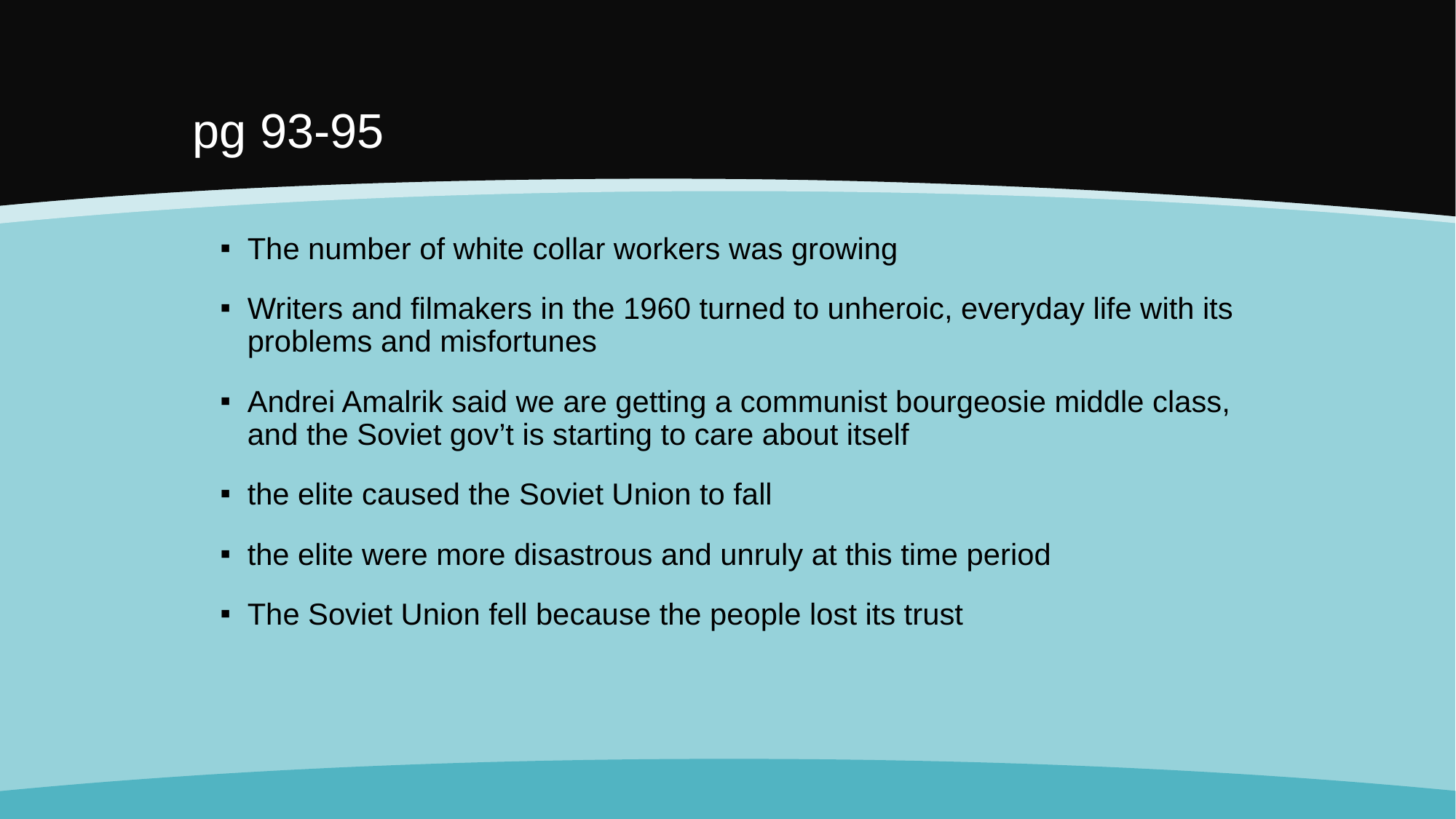

# pg 93-95
The number of white collar workers was growing
Writers and filmakers in the 1960 turned to unheroic, everyday life with its problems and misfortunes
Andrei Amalrik said we are getting a communist bourgeosie middle class, and the Soviet gov’t is starting to care about itself
the elite caused the Soviet Union to fall
the elite were more disastrous and unruly at this time period
The Soviet Union fell because the people lost its trust